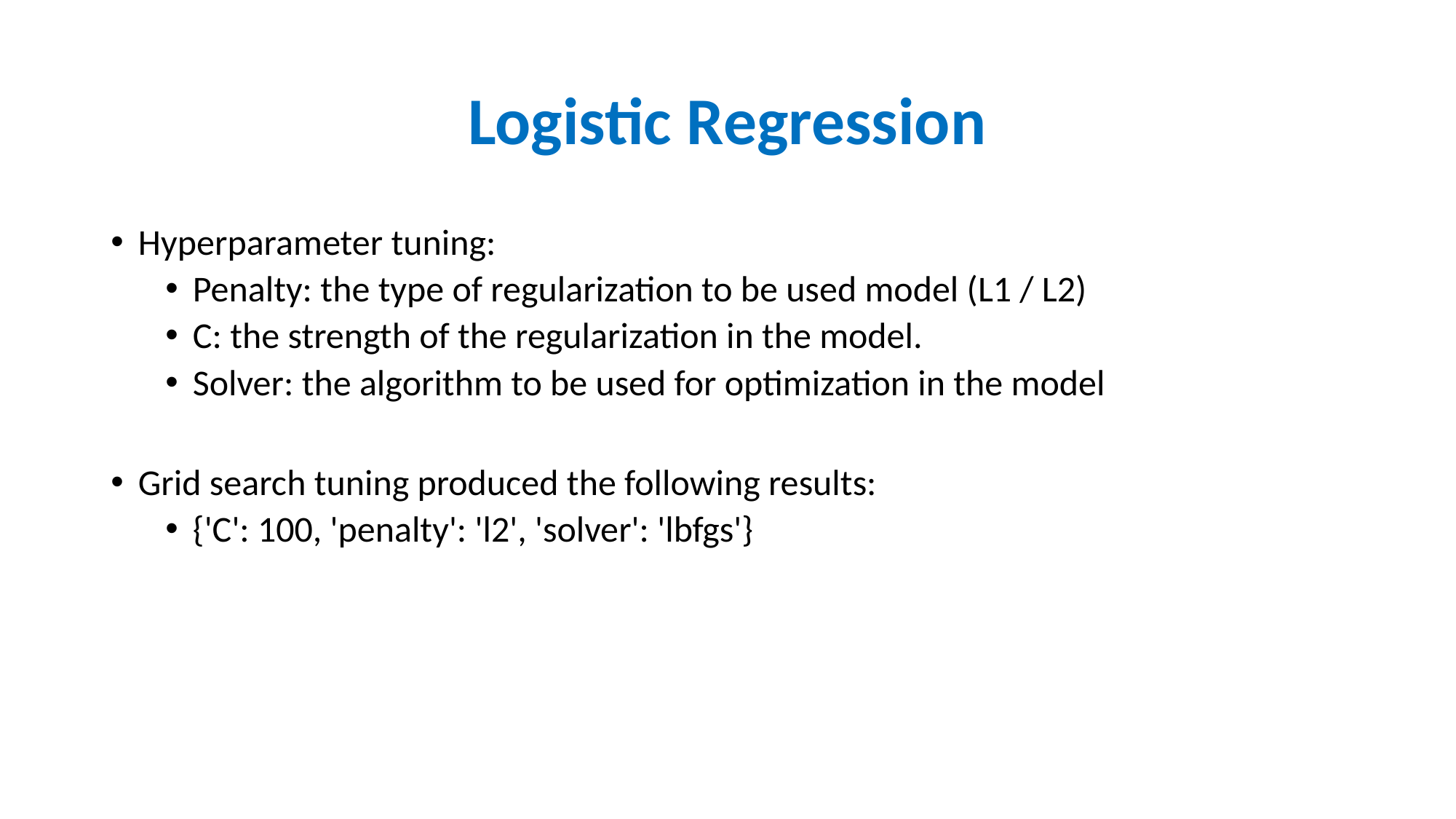

# Logistic Regression
Hyperparameter tuning:
Penalty: the type of regularization to be used model (L1 / L2)
C: the strength of the regularization in the model.
Solver: the algorithm to be used for optimization in the model
Grid search tuning produced the following results:
{'C': 100, 'penalty': 'l2', 'solver': 'lbfgs'}